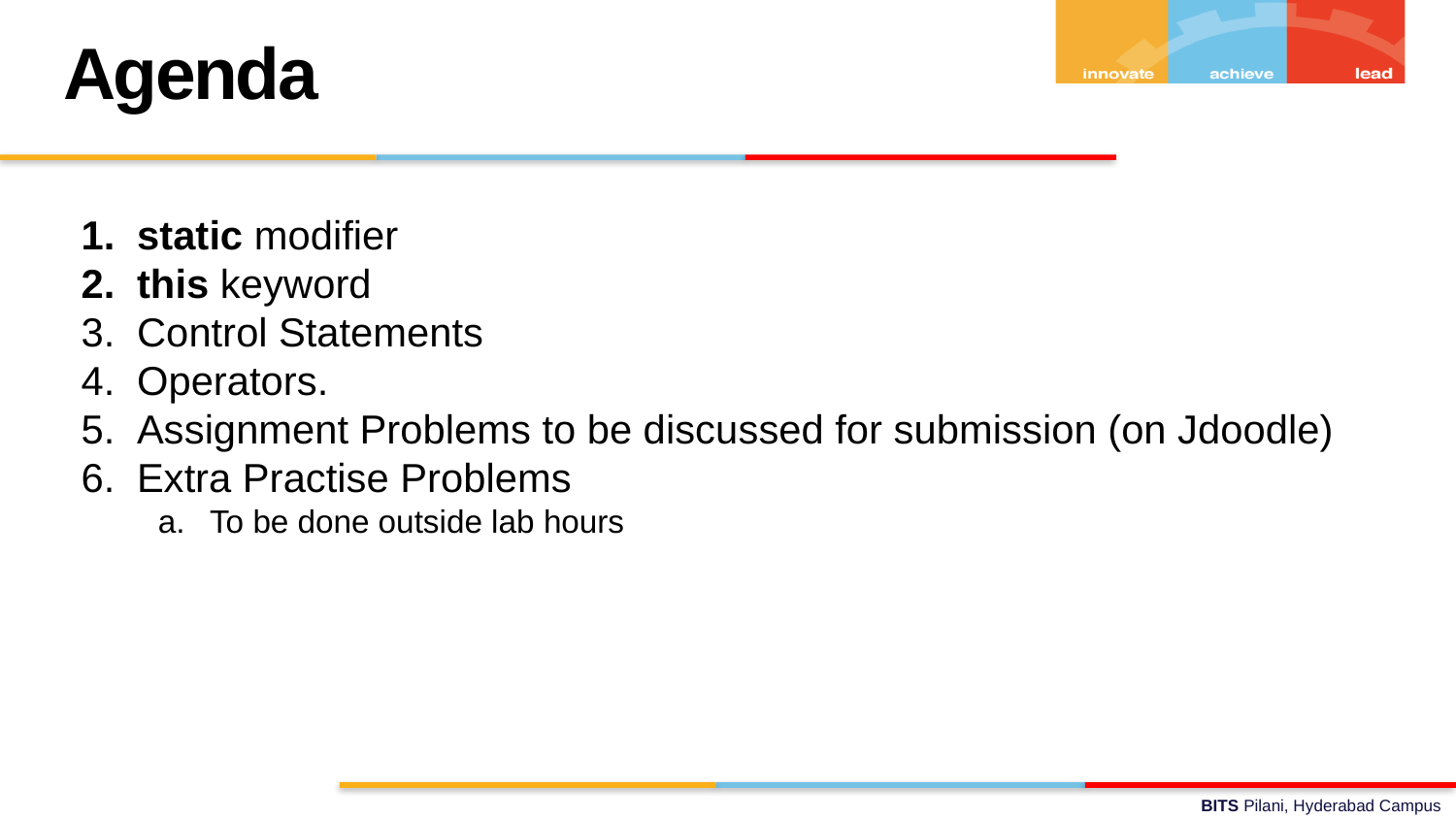

Agenda
static modifier
this keyword
Control Statements
Operators.
Assignment Problems to be discussed for submission (on Jdoodle)
Extra Practise Problems
To be done outside lab hours